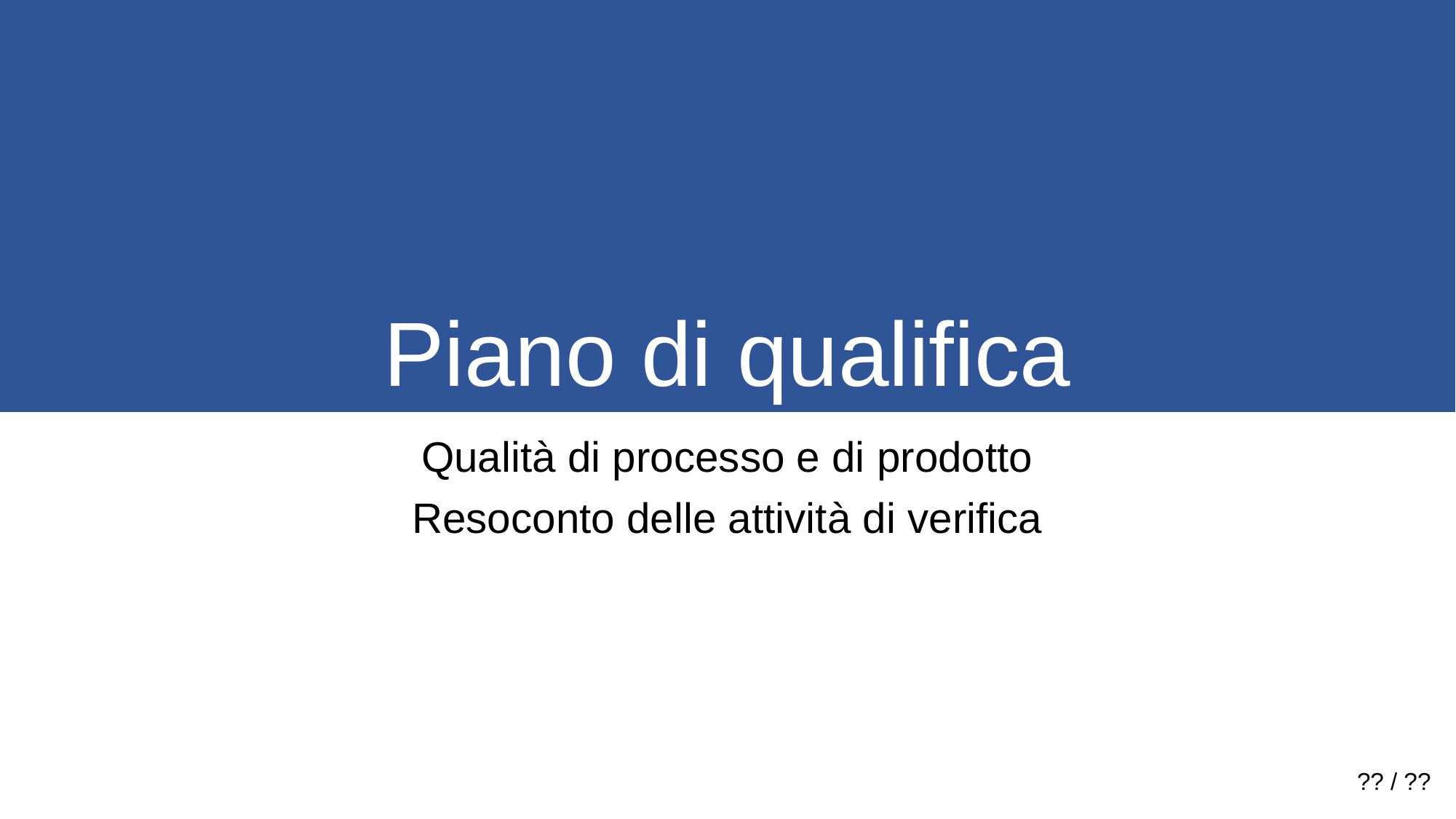

# Piano di qualifica
Qualità di processo e di prodotto
Resoconto delle attività di verifica
?? / ??